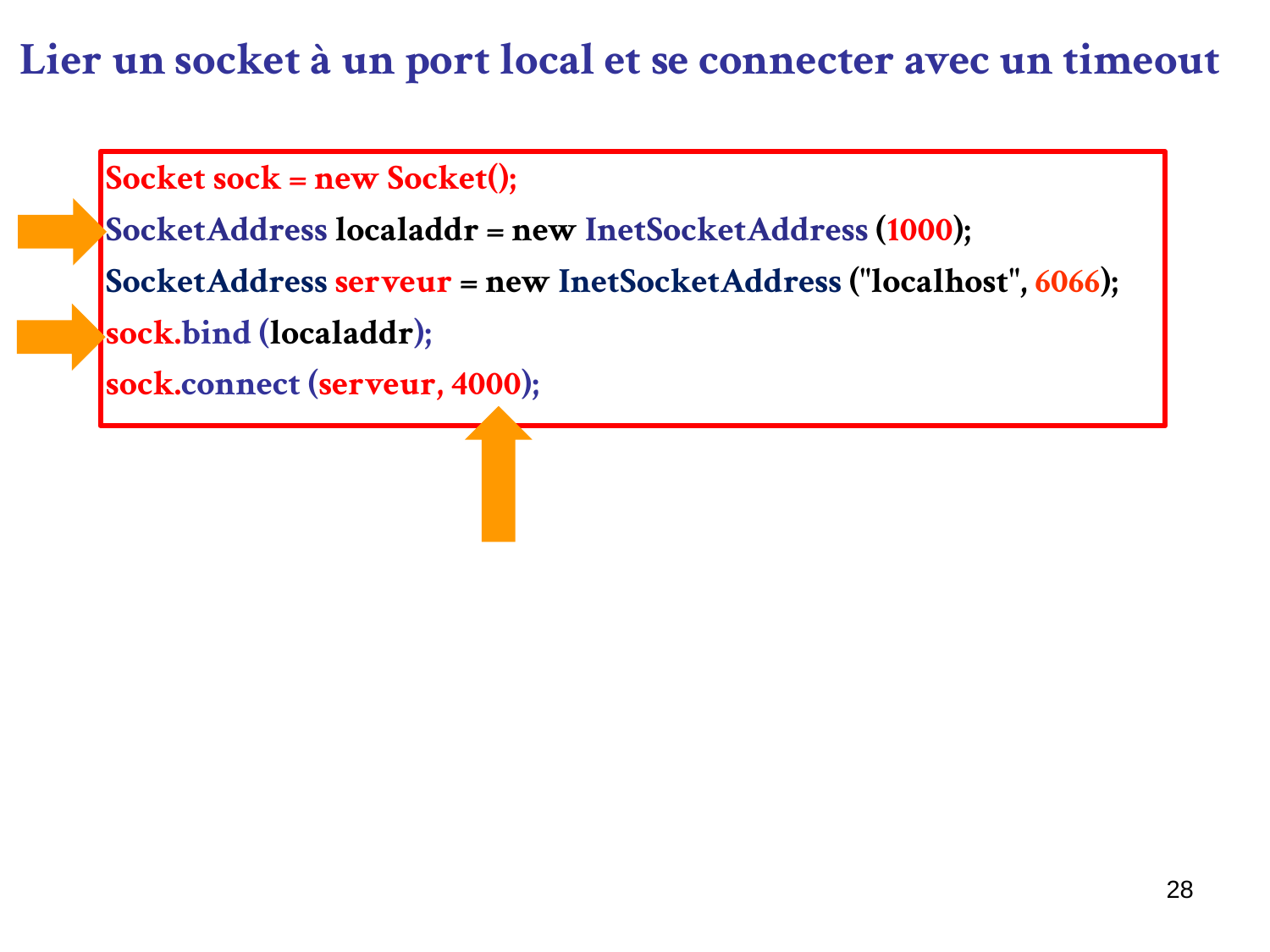

# Lier un socket à un port local et se connecter avec un timeout

  Socket sock = new Socket();
  SocketAddress localaddr = new InetSocketAddress (1000);
  SocketAddress serveur = new InetSocketAddress ("localhost", 6066);
  sock.bind (localaddr);
  sock.connect (serveur, 4000);

28